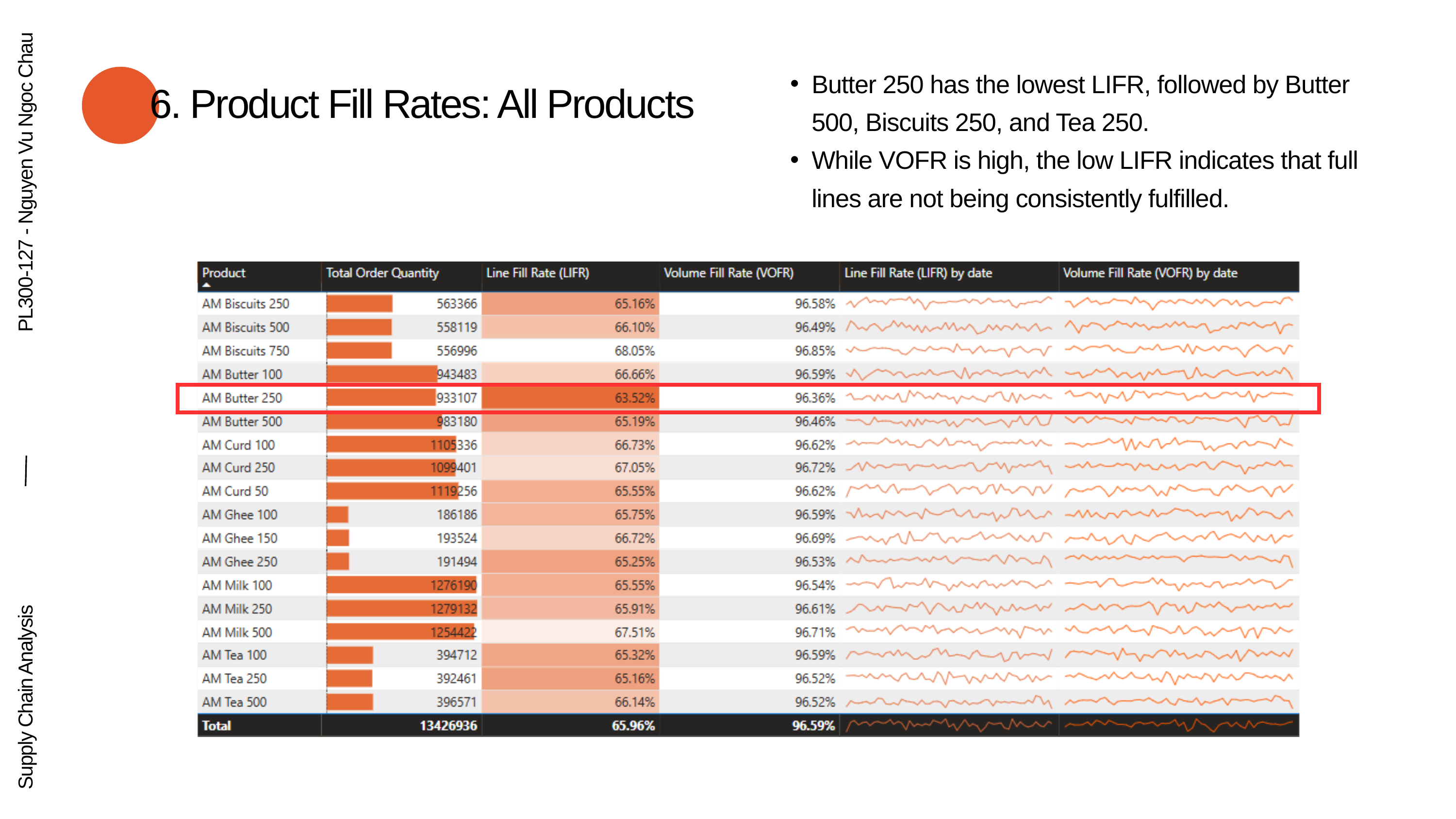

Butter 250 has the lowest LIFR, followed by Butter 500, Biscuits 250, and Tea 250.
While VOFR is high, the low LIFR indicates that full lines are not being consistently fulfilled.

6. Product Fill Rates: All Products
PL300-127 - Nguyen Vu Ngoc Chau

Supply Chain Analysis